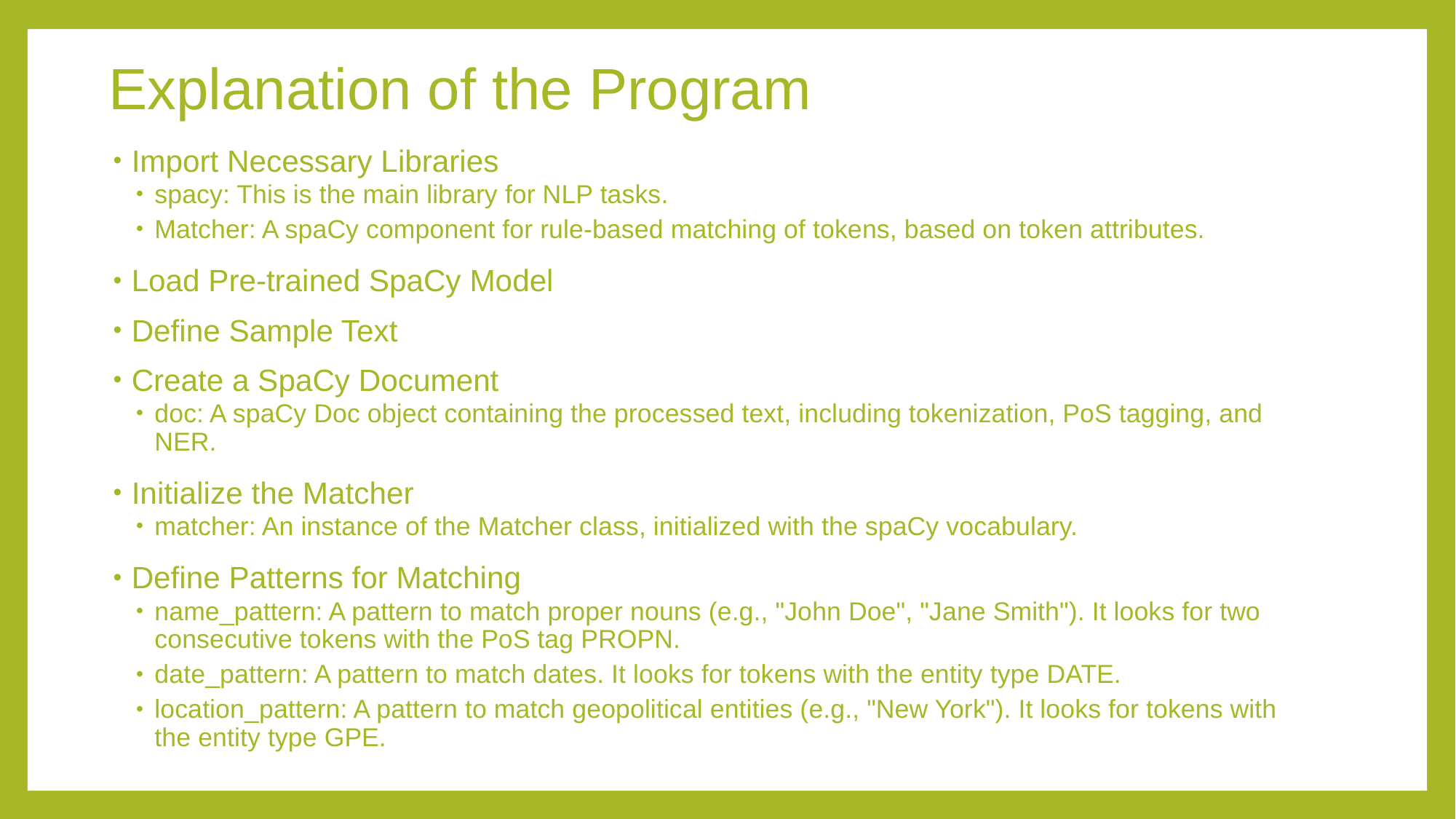

# Explanation of the Program
Import Necessary Libraries
spacy: This is the main library for NLP tasks.
Matcher: A spaCy component for rule-based matching of tokens, based on token attributes.
Load Pre-trained SpaCy Model
Define Sample Text
Create a SpaCy Document
doc: A spaCy Doc object containing the processed text, including tokenization, PoS tagging, and NER.
Initialize the Matcher
matcher: An instance of the Matcher class, initialized with the spaCy vocabulary.
Define Patterns for Matching
name_pattern: A pattern to match proper nouns (e.g., "John Doe", "Jane Smith"). It looks for two consecutive tokens with the PoS tag PROPN.
date_pattern: A pattern to match dates. It looks for tokens with the entity type DATE.
location_pattern: A pattern to match geopolitical entities (e.g., "New York"). It looks for tokens with the entity type GPE.